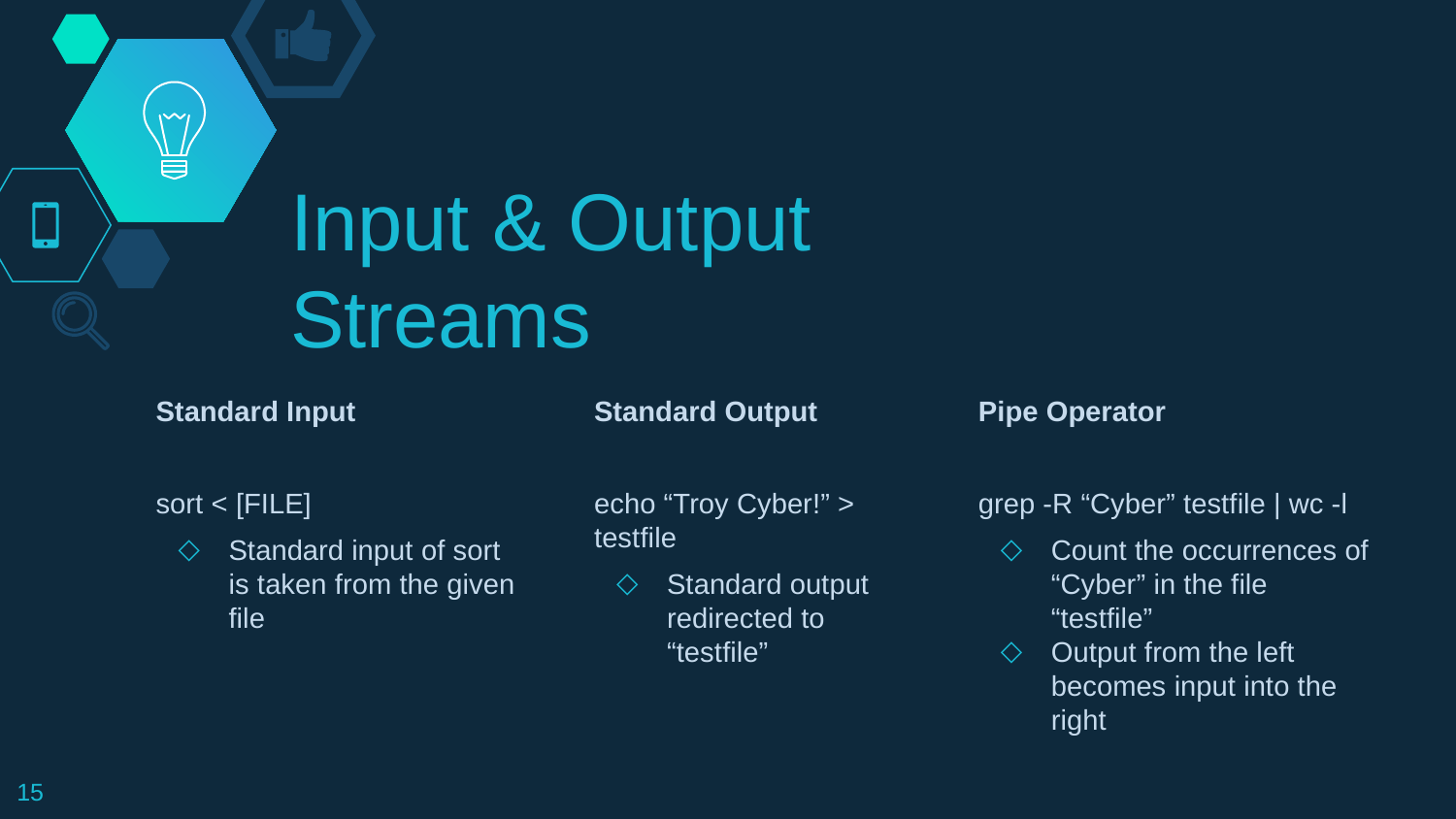

# Input & Output Streams
Standard Input

sort < [FILE]
Standard input of sort is taken from the given file
Standard Output

echo “Troy Cyber!” > testfile
Standard output redirected to “testfile”

Pipe Operator

grep -R “Cyber” testfile | wc -l
Count the occurrences of “Cyber” in the file “testfile”
Output from the left becomes input into the right
15